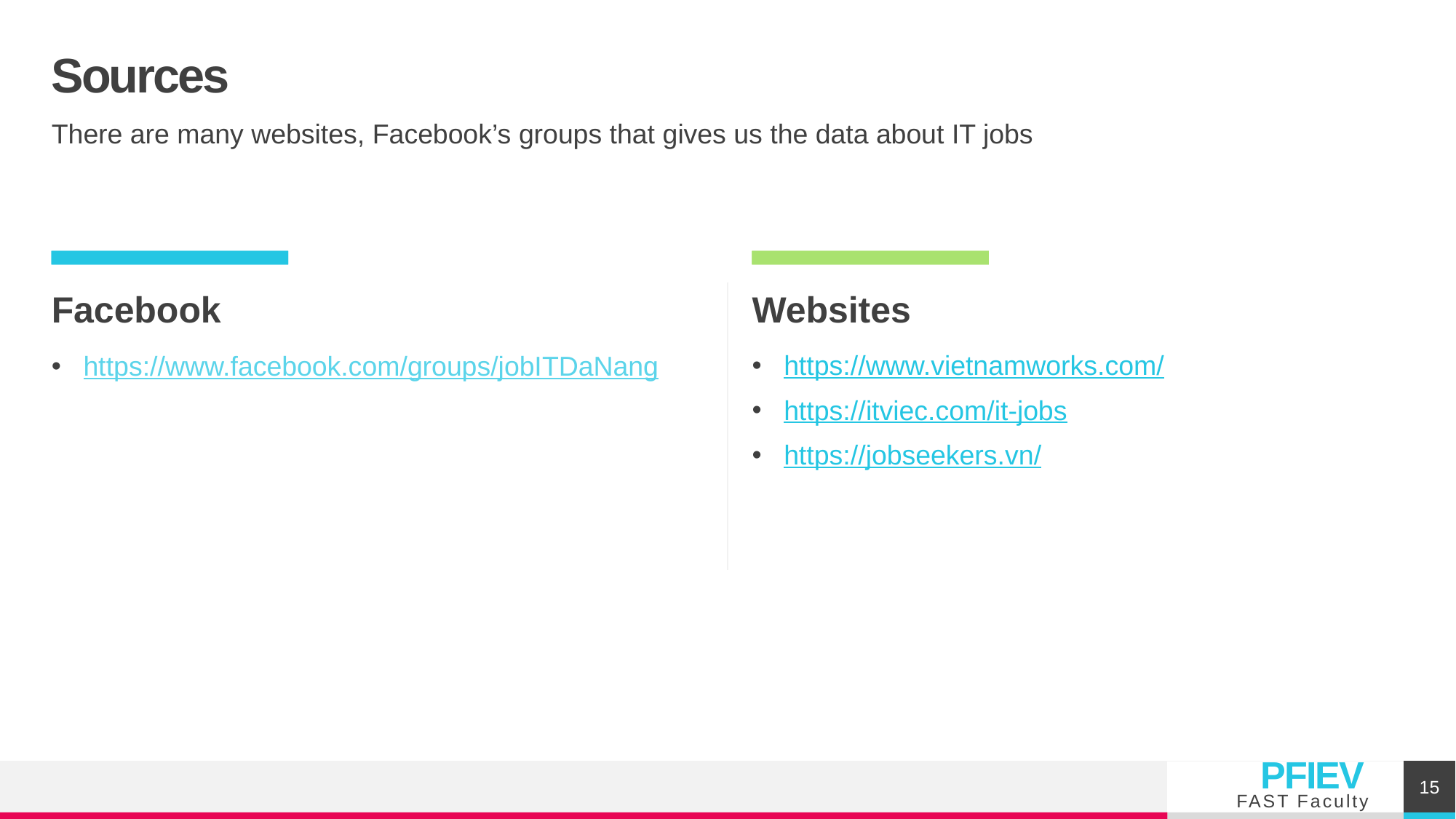

# Sources
There are many websites, Facebook’s groups that gives us the data about IT jobs

Facebook
Websites
https://www.vietnamworks.com/
https://itviec.com/it-jobs
https://jobseekers.vn/

https://www.facebook.com/groups/jobITDaNang

15